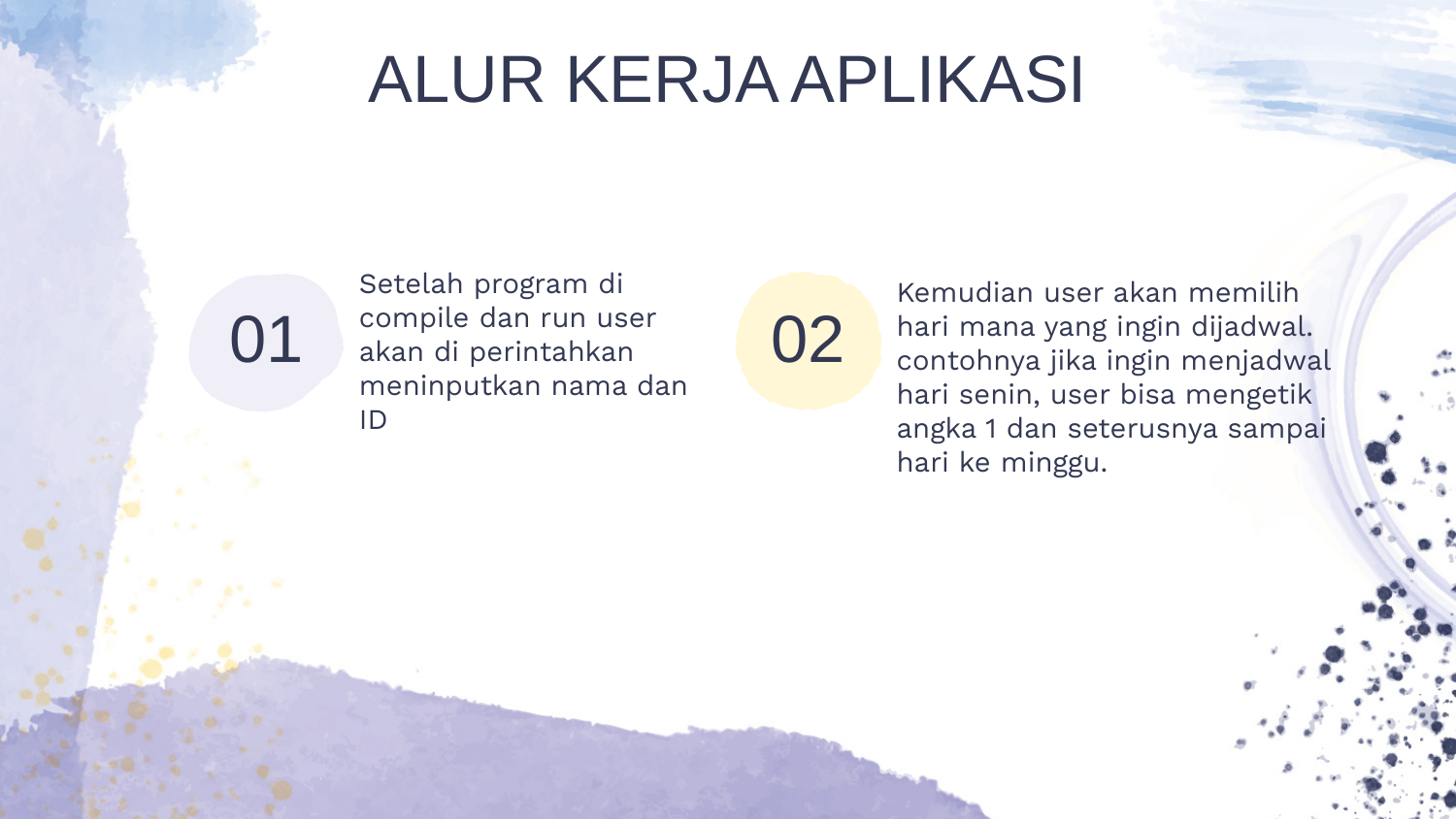

ALUR KERJA APLIKASI
Setelah program di compile dan run user akan di perintahkan meninputkan nama dan ID
Kemudian user akan memilih hari mana yang ingin dijadwal. contohnya jika ingin menjadwal hari senin, user bisa mengetik angka 1 dan seterusnya sampai hari ke minggu.

01
02